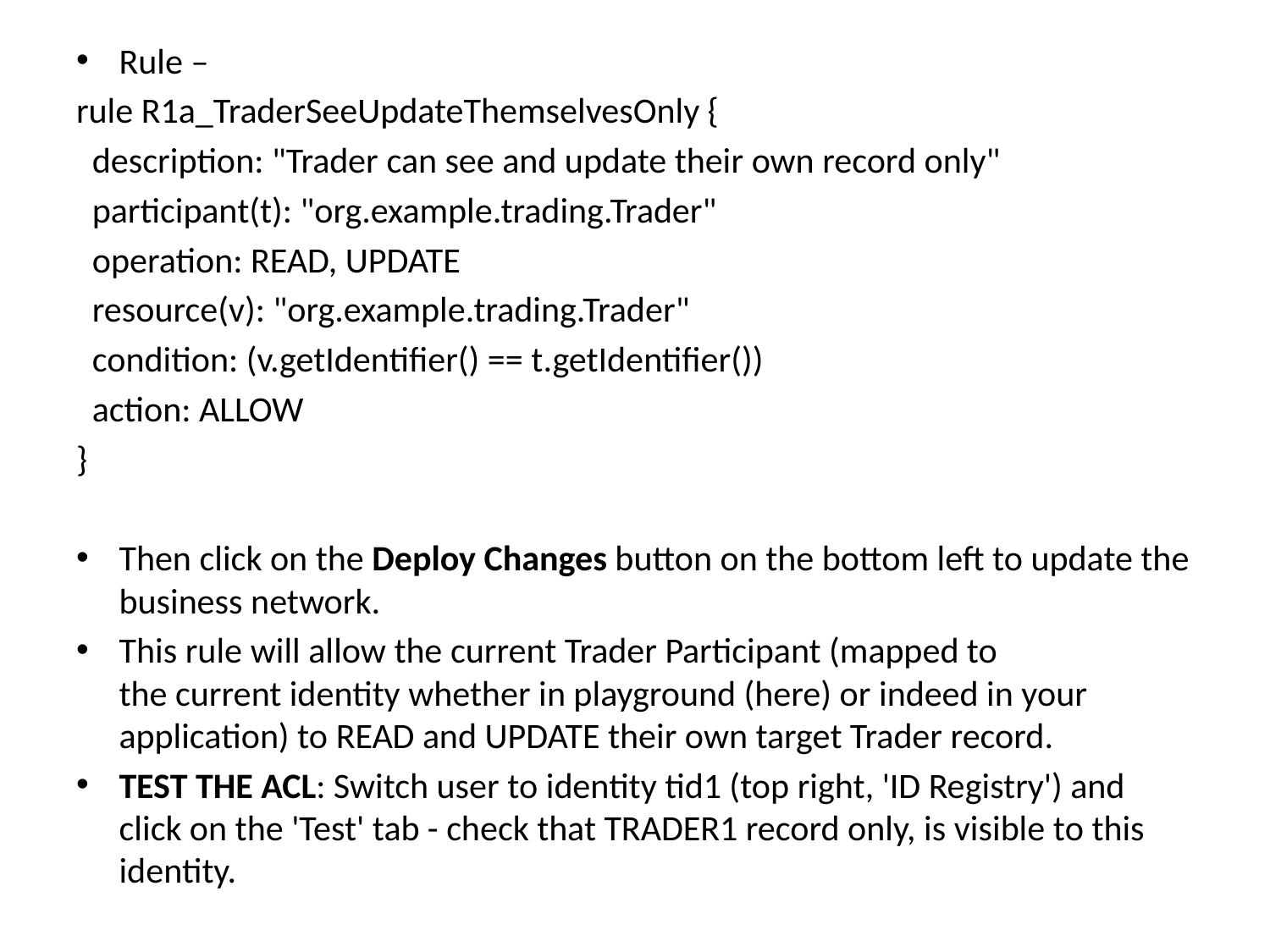

Rule –
rule R1a_TraderSeeUpdateThemselvesOnly {
  description: "Trader can see and update their own record only"
  participant(t): "org.example.trading.Trader"
  operation: READ, UPDATE
  resource(v): "org.example.trading.Trader"
  condition: (v.getIdentifier() == t.getIdentifier())
  action: ALLOW
}

Then click on the Deploy Changes button on the bottom left to update the business network.
This rule will allow the current Trader Participant (mapped to the current identity whether in playground (here) or indeed in your application) to READ and UPDATE their own target Trader record.
TEST THE ACL: Switch user to identity tid1 (top right, 'ID Registry') and click on the 'Test' tab - check that TRADER1 record only, is visible to this identity.